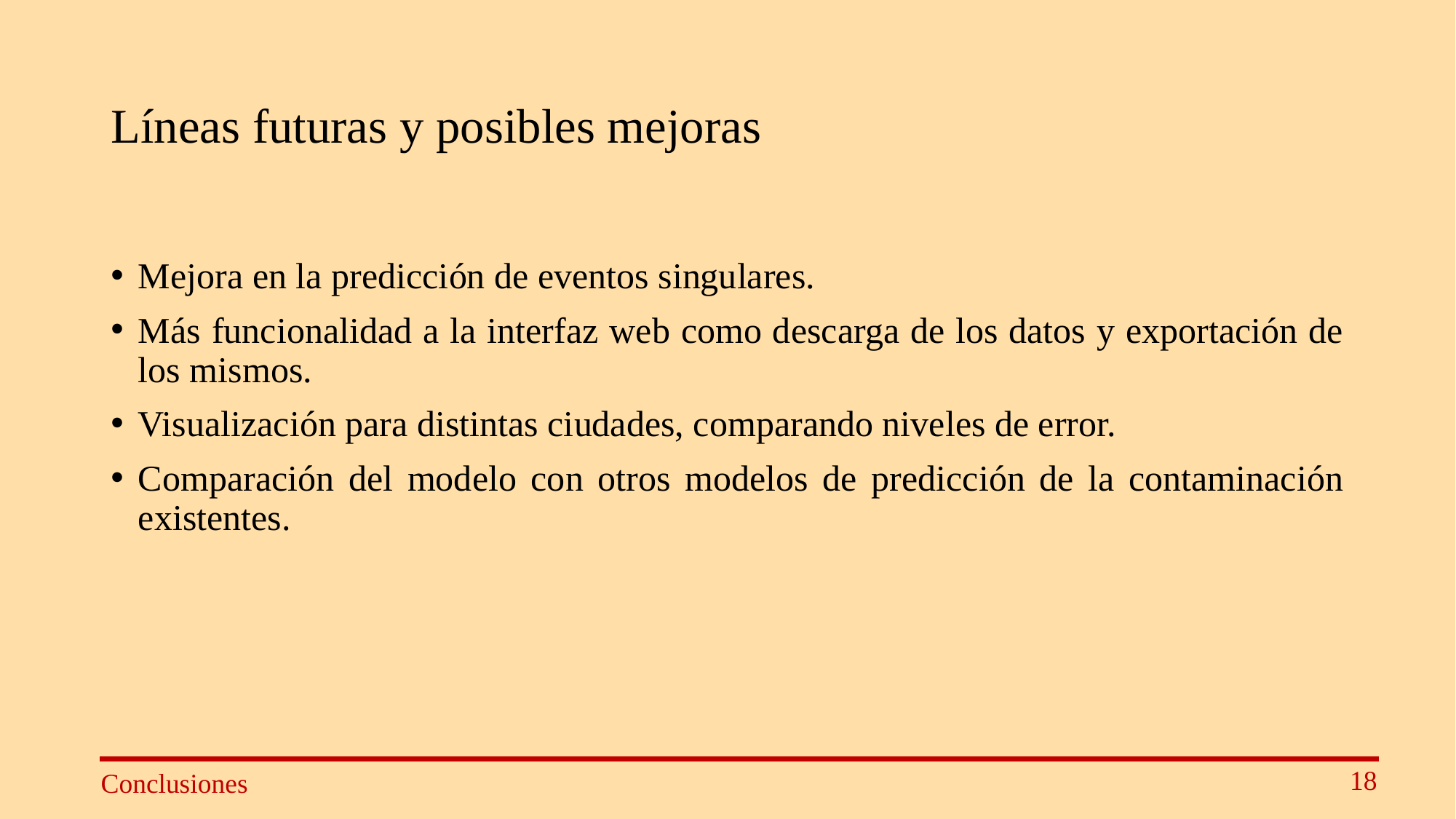

# Líneas futuras y posibles mejoras
Mejora en la predicción de eventos singulares.
Más funcionalidad a la interfaz web como descarga de los datos y exportación de los mismos.
Visualización para distintas ciudades, comparando niveles de error.
Comparación del modelo con otros modelos de predicción de la contaminación existentes.
18
Conclusiones